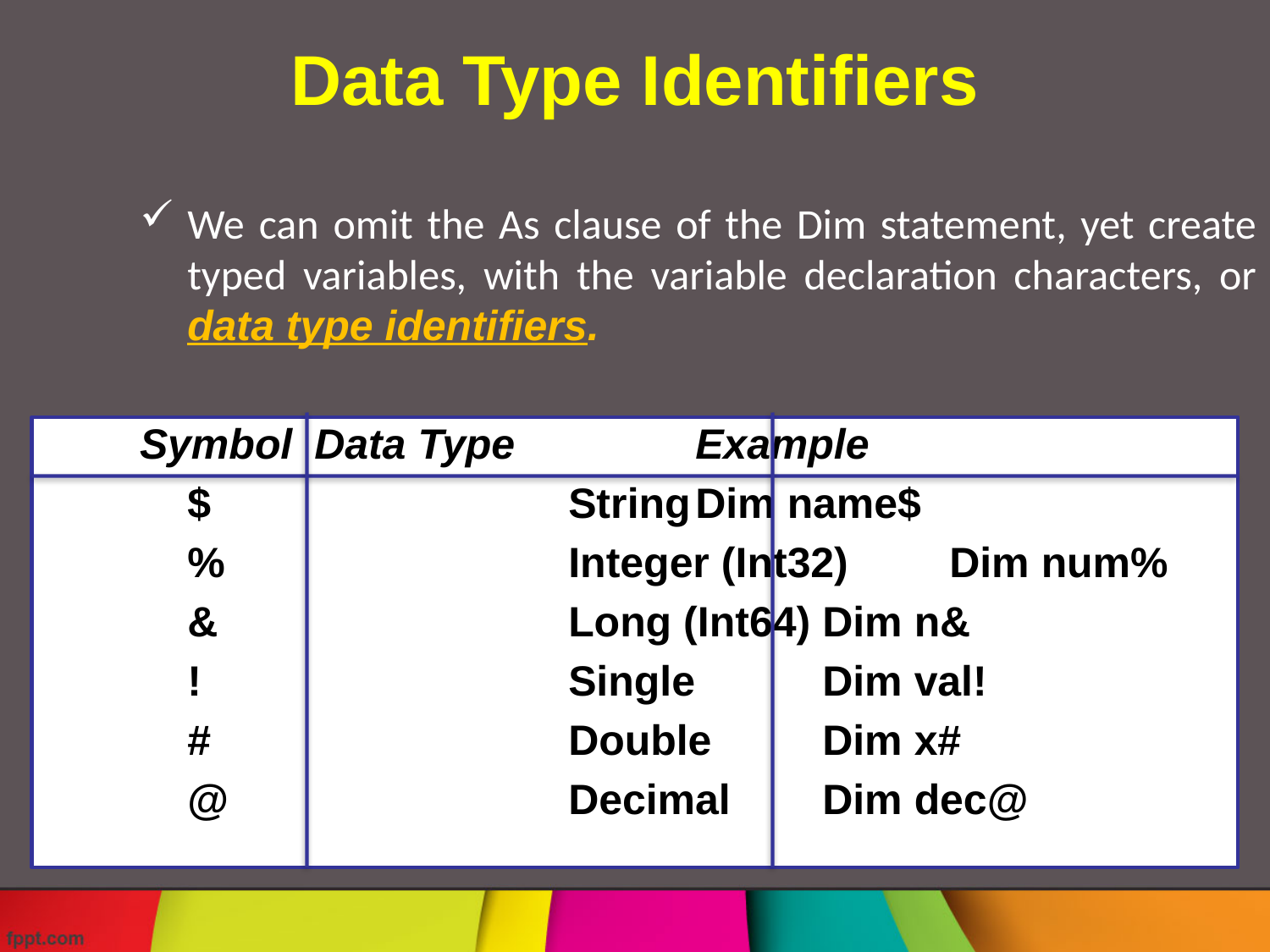

# Data Type Identifiers
We can omit the As clause of the Dim statement, yet create typed variables, with the variable declaration characters, or data type identifiers.

Symbol	Data Type		Example
	$			String	Dim name$
	%			Integer (Int32)	Dim num%
	&			Long (Int64)	Dim n&
	!			Single	Dim val!
	#			Double	Dim x#
	@			Decimal	Dim dec@